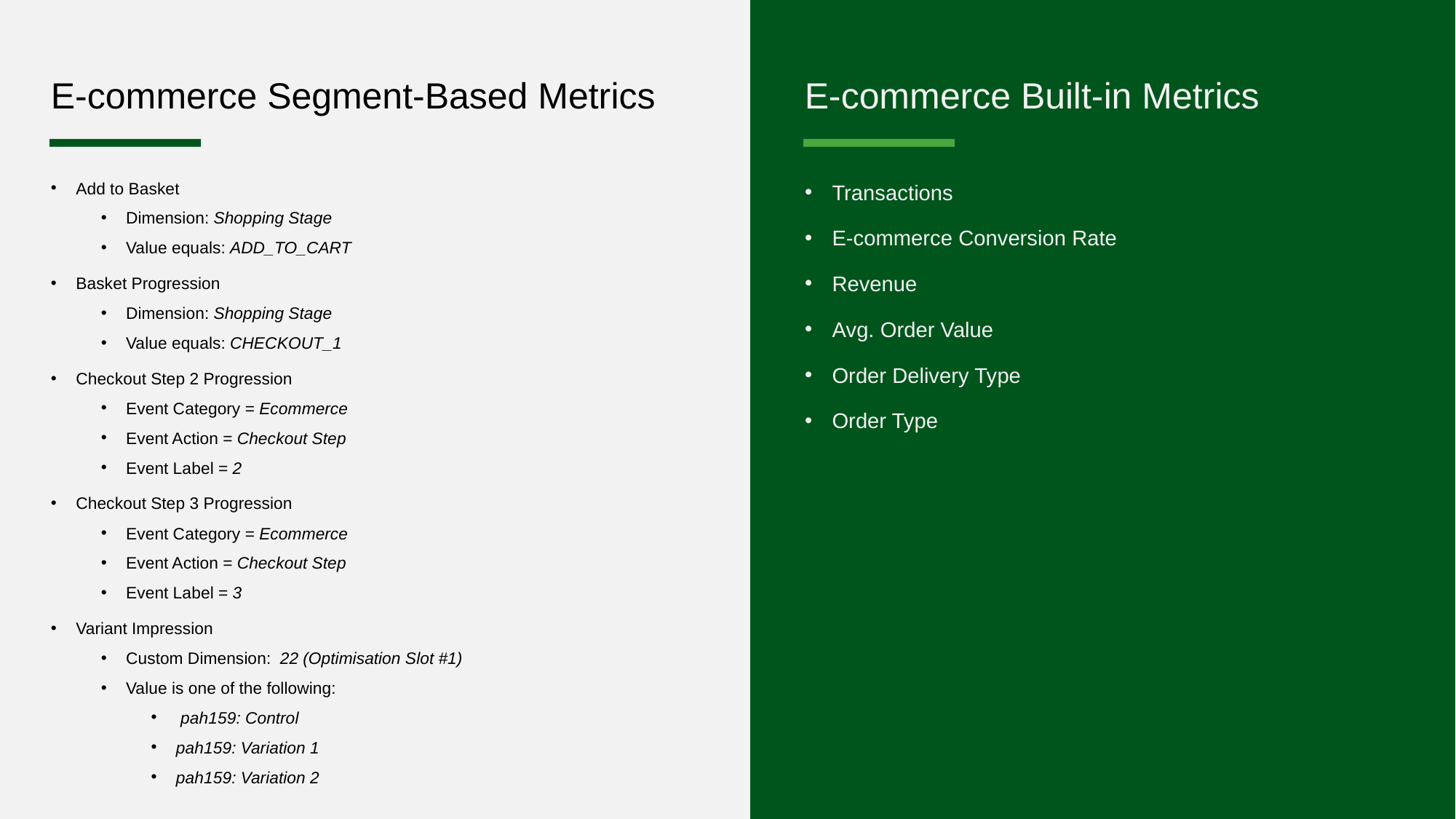

E-commerce Built-in Metrics
# E-commerce Segment-Based Metrics
Add to Basket
Dimension: Shopping Stage
Value equals: ADD_TO_CART
Basket Progression
Dimension: Shopping Stage
Value equals: CHECKOUT_1
Checkout Step 2 Progression
Event Category = Ecommerce
Event Action = Checkout Step
Event Label = 2
Checkout Step 3 Progression
Event Category = Ecommerce
Event Action = Checkout Step
Event Label = 3
Variant Impression
Custom Dimension:  22 (Optimisation Slot #1)
Value is one of the following:
 pah159: Control
pah159: Variation 1
pah159: Variation 2

Transactions
E-commerce Conversion Rate
Revenue
Avg. Order Value
Order Delivery Type
Order Type